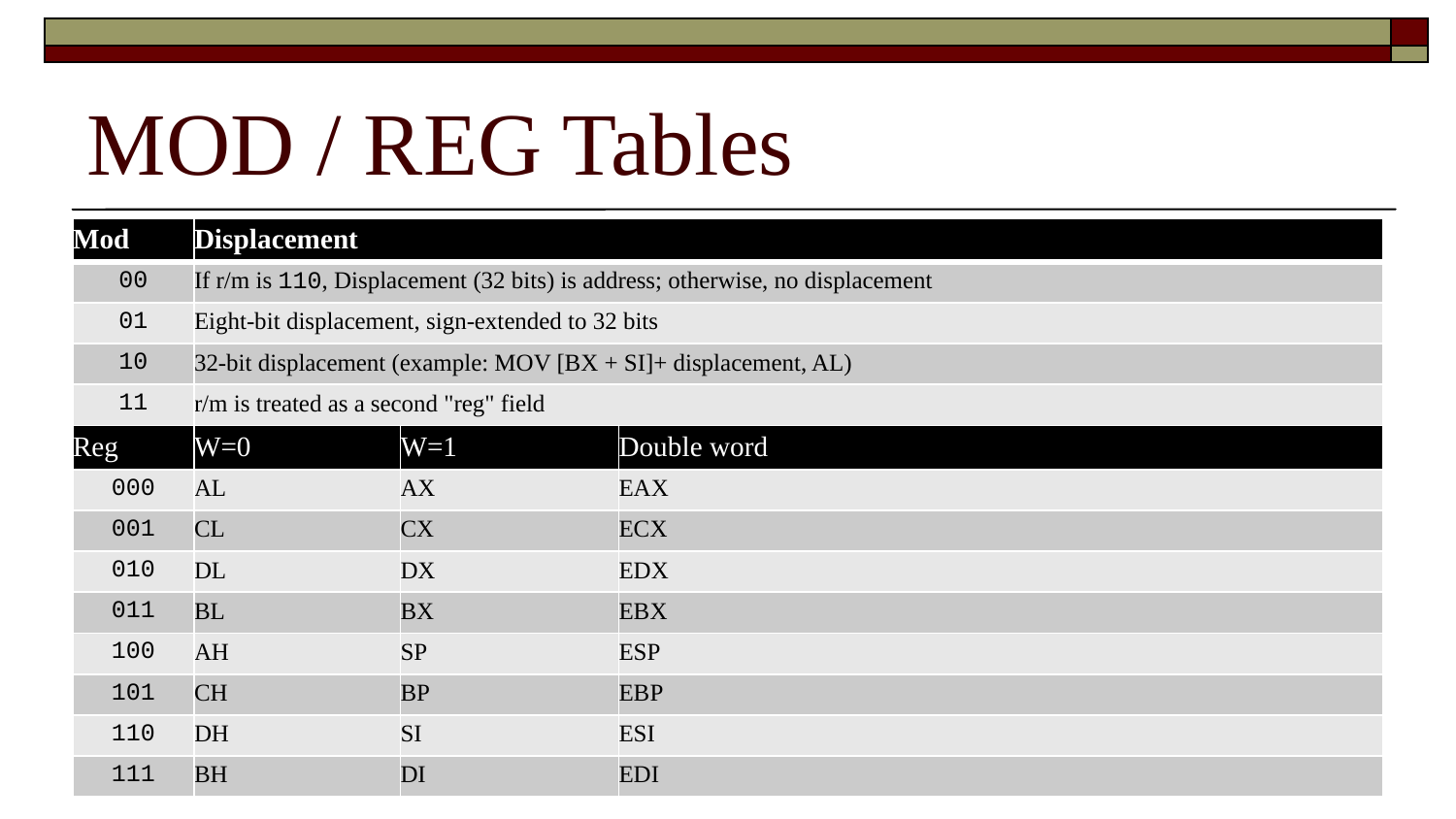

MOD / REG Tables
| Mod | Displacement |  |  |
| --- | --- | --- | --- |
| 00 | If r/m is 110, Displacement (32 bits) is address; otherwise, no displacement |  |  |
| 01 | Eight-bit displacement, sign-extended to 32 bits |  |  |
| 10 | 32-bit displacement (example: MOV [BX + SI]+ displacement, AL) |  |  |
| 11 | r/m is treated as a second "reg" field |  |  |
| Reg | W=0 | W=1 | Double word |
| 000 | AL | AX | EAX |
| 001 | CL | CX | ECX |
| 010 | DL | DX | EDX |
| 011 | BL | BX | EBX |
| 100 | AH | SP | ESP |
| 101 | CH | BP | EBP |
| 110 | DH | SI | ESI |
| 111 | BH | DI | EDI |